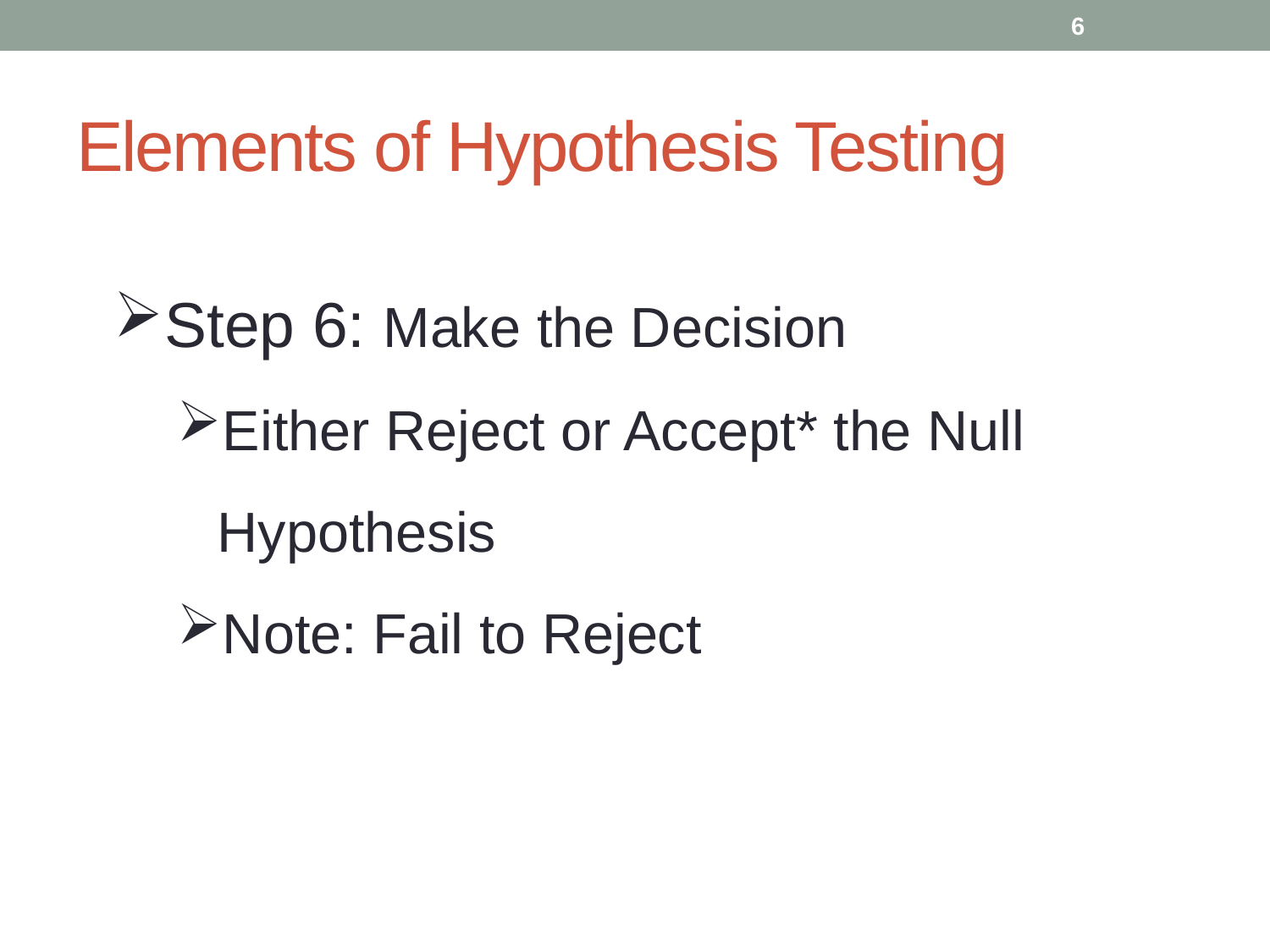

6
# Elements of Hypothesis Testing
Step 6: Make the Decision
Either Reject or Accept* the Null Hypothesis
Note: Fail to Reject